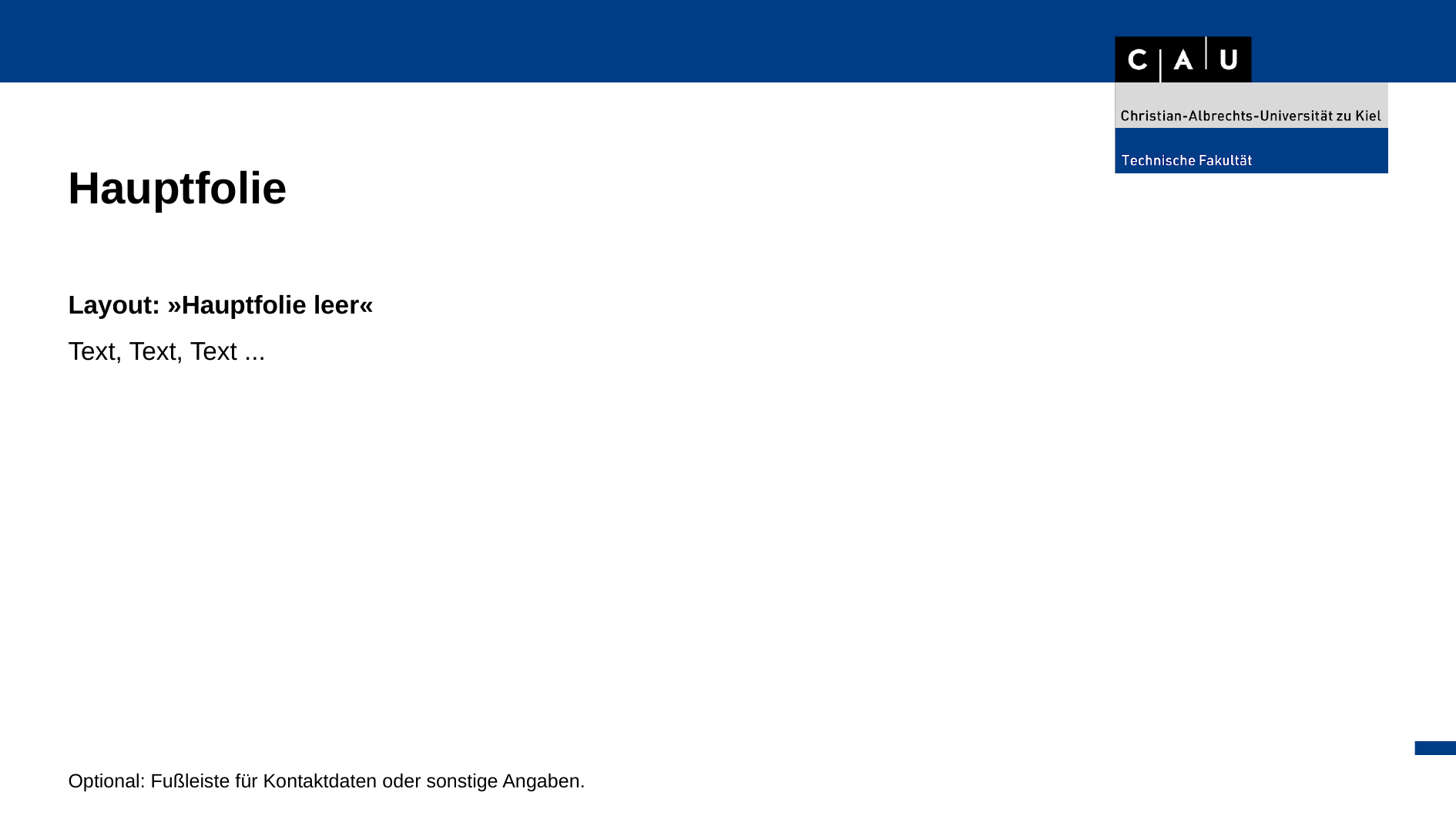

Hauptfolie
Layout: »Hauptfolie leer«
Text, Text, Text ...
Optional: Fußleiste für Kontaktdaten oder sonstige Angaben.